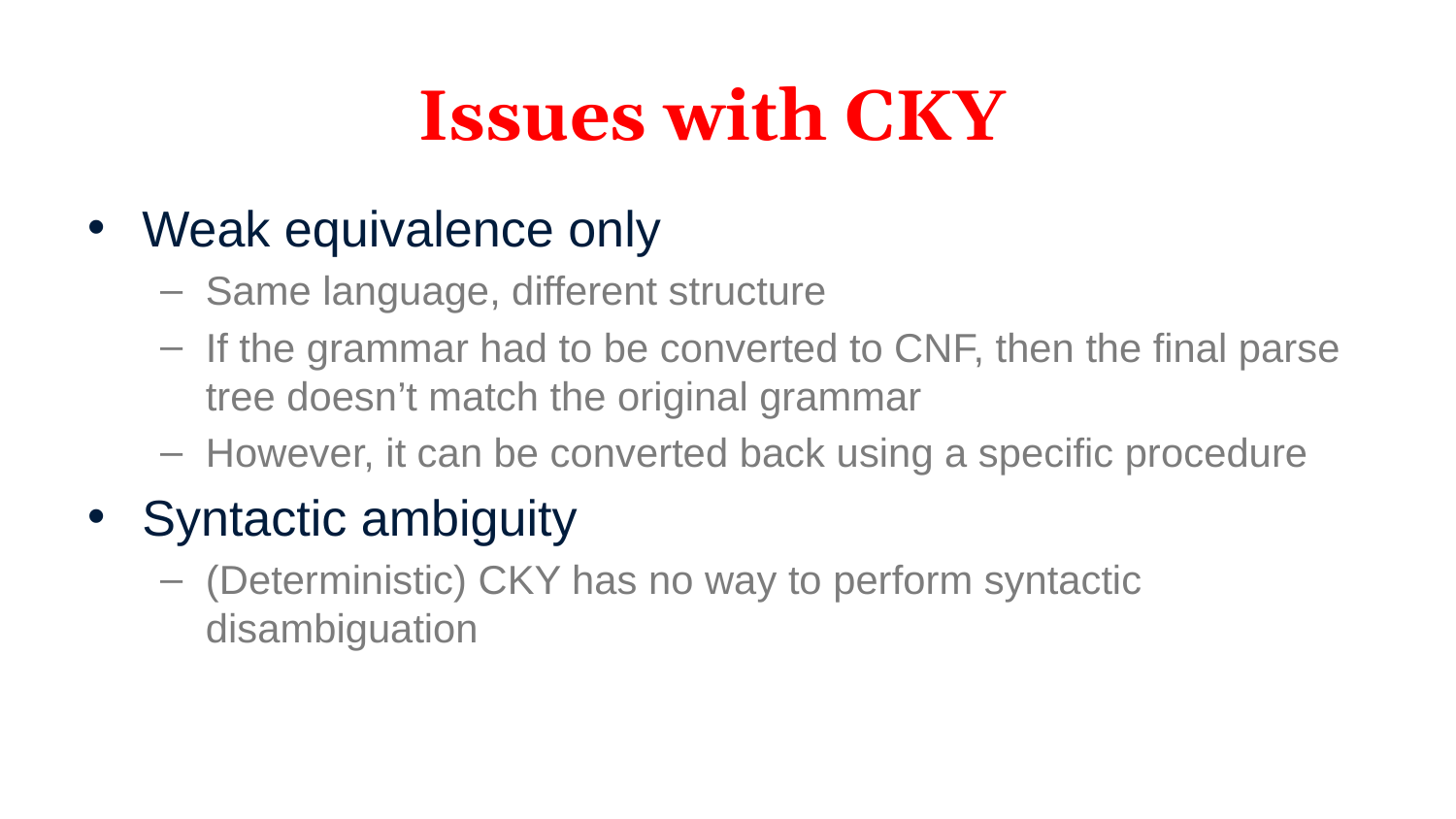

# Issues with CKY
Weak equivalence only
Same language, different structure
If the grammar had to be converted to CNF, then the final parse tree doesn’t match the original grammar
However, it can be converted back using a specific procedure
Syntactic ambiguity
(Deterministic) CKY has no way to perform syntactic disambiguation